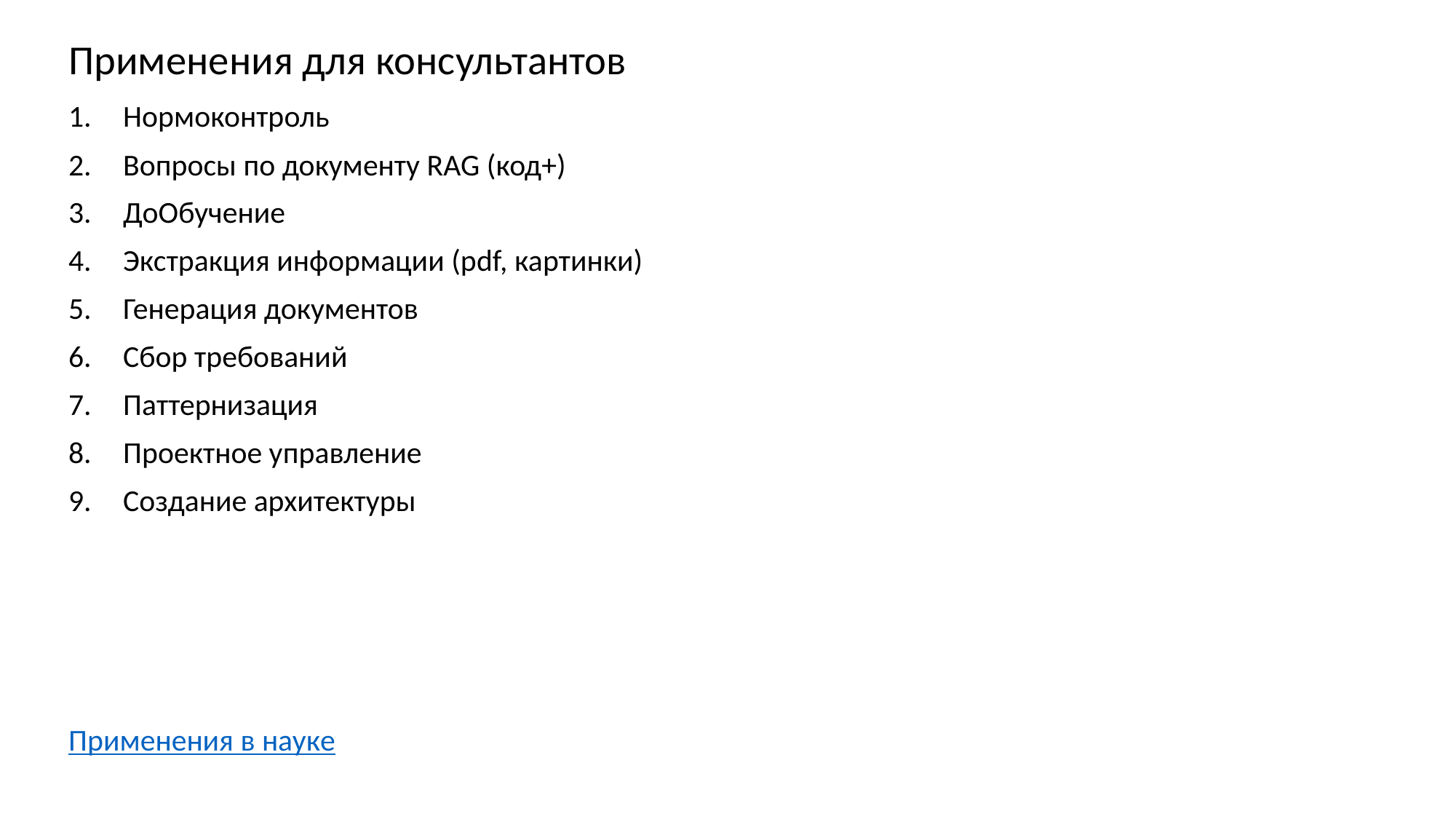

# Применения для консультантов
Нормоконтроль
Вопросы по документу RAG (код+)
ДоОбучение
Экстракция информации (pdf, картинки)
Генерация документов
Сбор требований
Паттернизация
Проектное управление
Создание архитектуры

Применения в науке